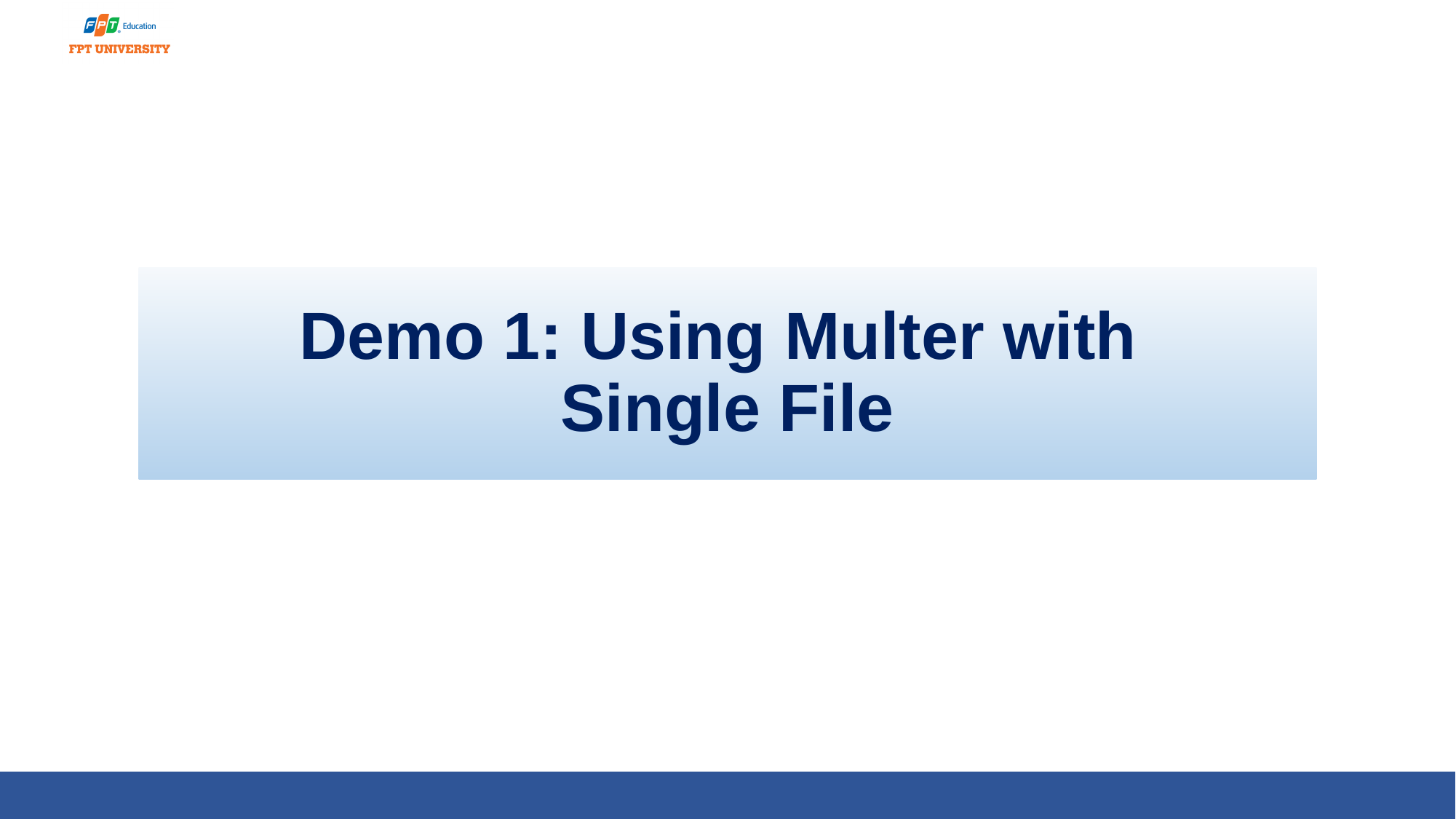

# Demo 1: Using Multer with Single File